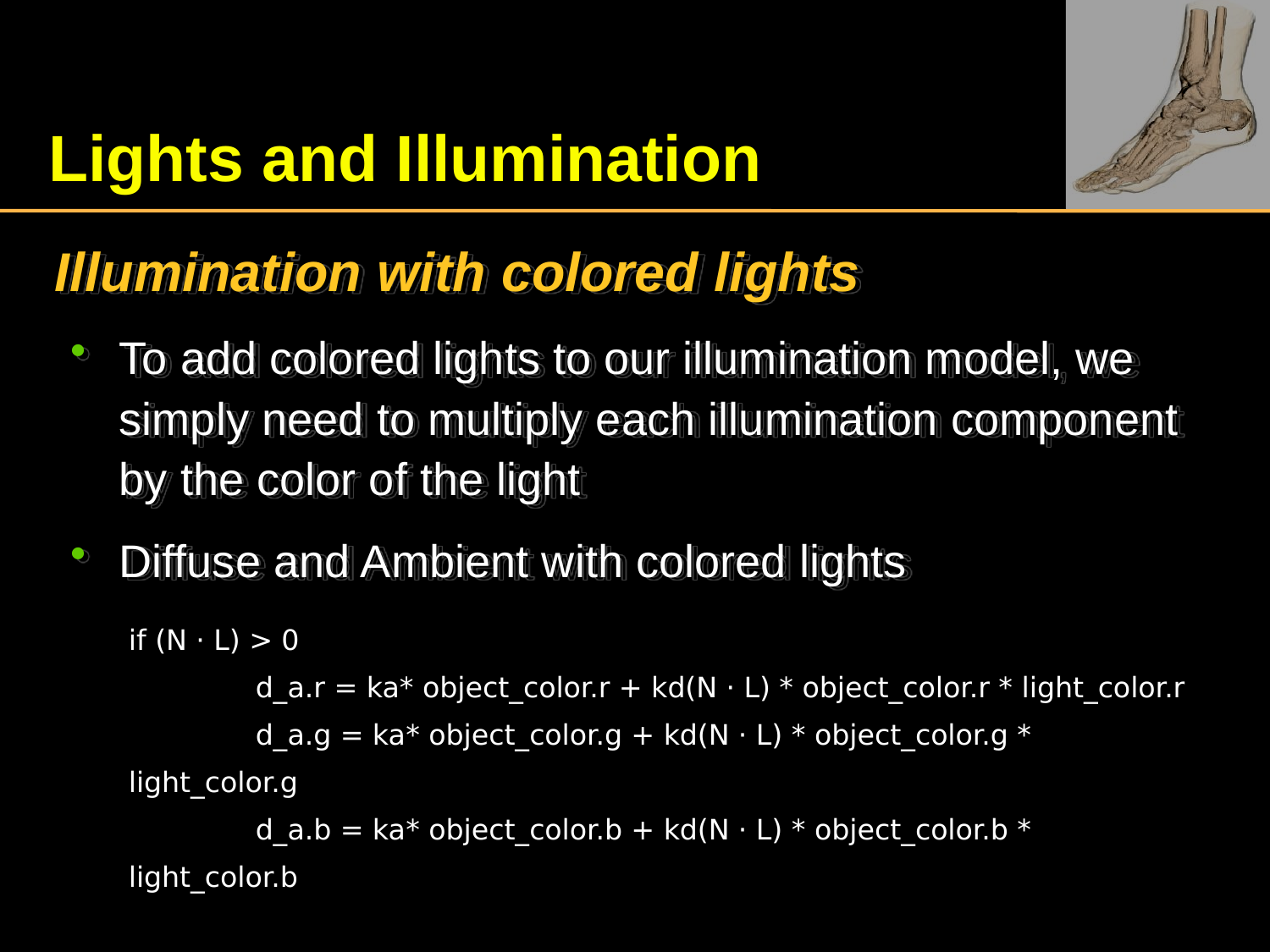

# Lights and Illumination
Illumination with colored lights
To add colored lights to our illumination model, we simply need to multiply each illumination component by the color of the light
Diffuse and Ambient with colored lights
if (N · L) > 0
	d_a.r = ka* object_color.r + kd(N · L) * object_color.r * light_color.r
	d_a.g = ka* object_color.g + kd(N · L) * object_color.g * light_color.g
	d_a.b = ka* object_color.b + kd(N · L) * object_color.b * light_color.b